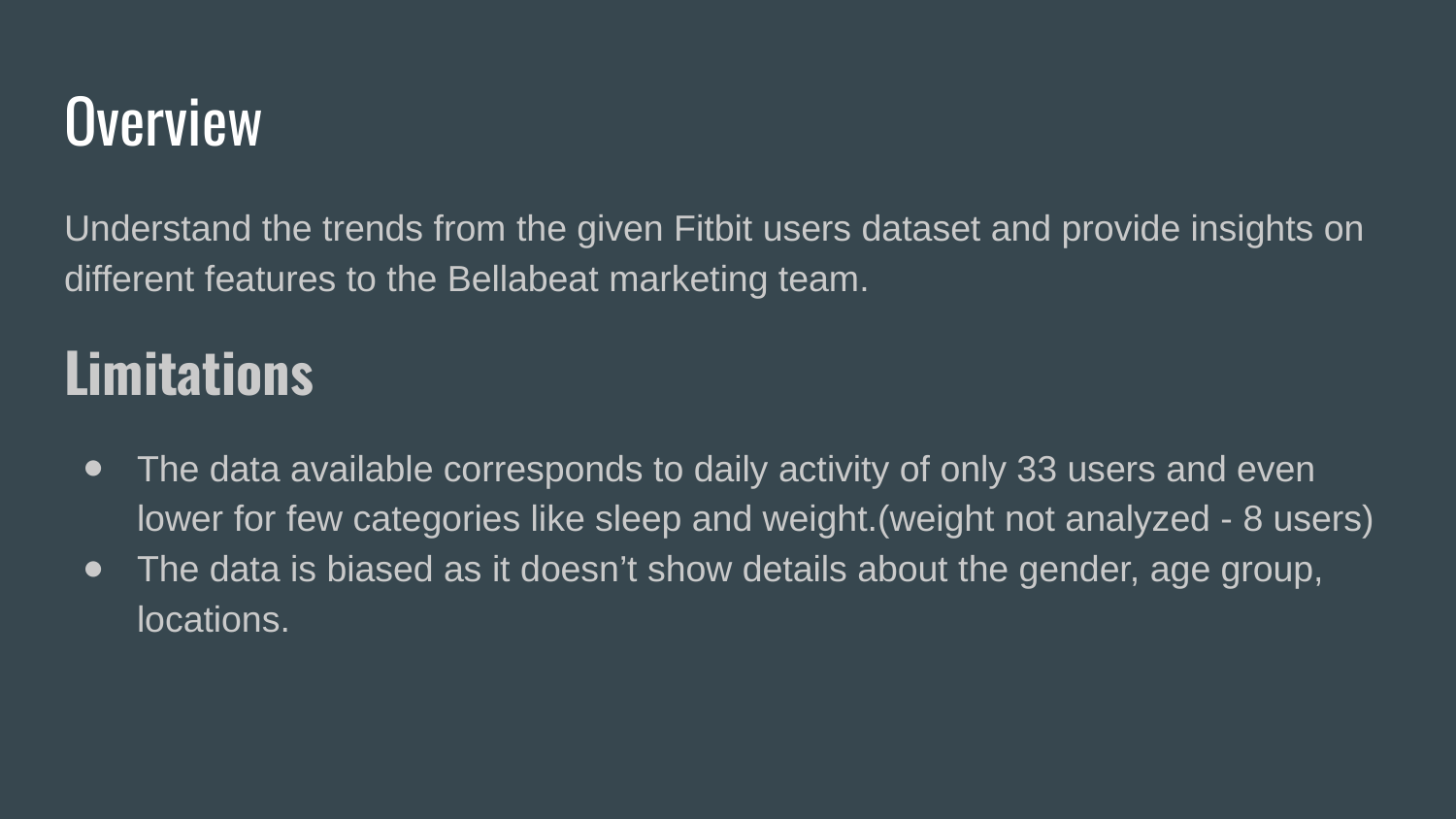

# Overview
Understand the trends from the given Fitbit users dataset and provide insights on different features to the Bellabeat marketing team.
Limitations
The data available corresponds to daily activity of only 33 users and even lower for few categories like sleep and weight.(weight not analyzed - 8 users)
The data is biased as it doesn’t show details about the gender, age group, locations.